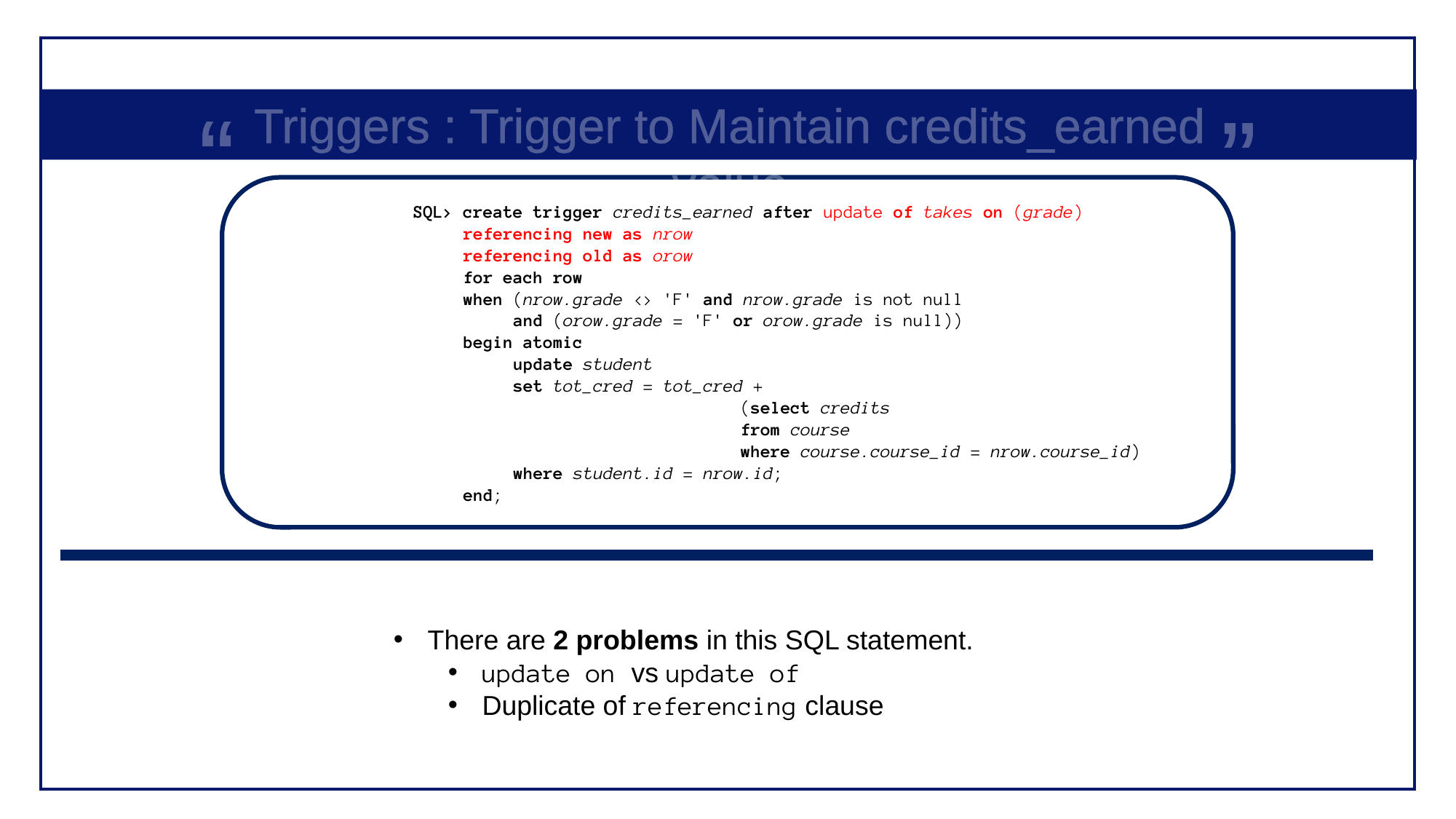

“
”
Triggers : Trigger to Maintain credits_earned value

SQL> create trigger credits_earned after update of takes on (grade)
     referencing new as nrow
     referencing old as orow
     for each row
     when (nrow.grade <> 'F' and nrow.grade is not null
          and (orow.grade = 'F' or orow.grade is null))
     begin atomic
          update student
          set tot_cred = tot_cred +
			(select credits
			from course
			where course.course_id = nrow.course_id)
          where student.id = nrow.id;
     end;
There are 2 problems in this SQL statement.
update on vs update of
Duplicate of referencing clause